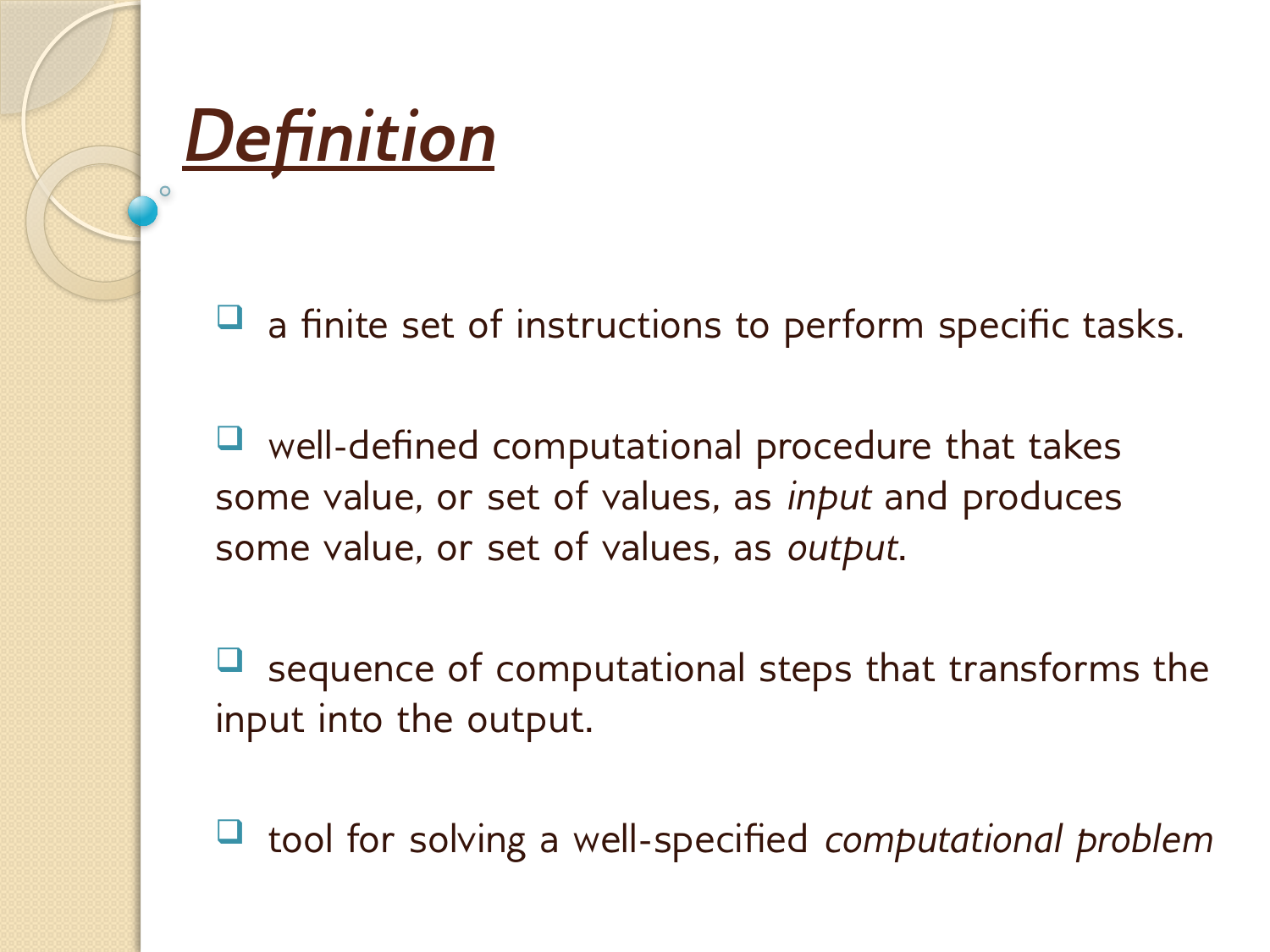

# Definition
  a finite set of instructions to perform specific tasks.

  well-defined computational procedure that takes some value, or set of values, as input and produces some value, or set of values, as output.

  sequence of computational steps that transforms the input into the output.

  tool for solving a well-specified computational problem